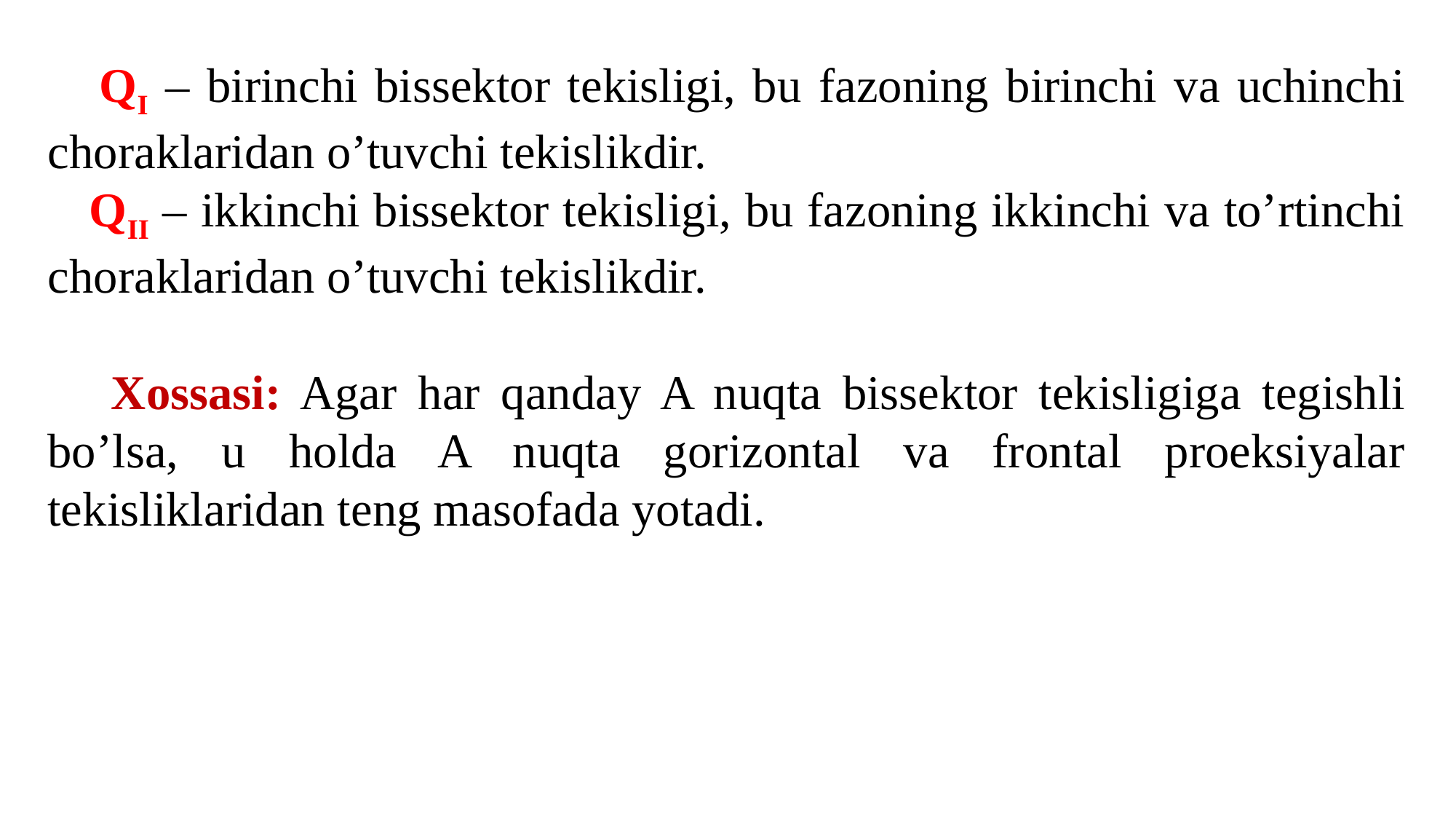

QI – birinchi bissektor tekisligi, bu fazoning birinchi va uchinchi choraklaridan o’tuvchi tekislikdir.
   QII – ikkinchi bissektor tekisligi, bu fazoning ikkinchi va to’rtinchi choraklaridan o’tuvchi tekislikdir.

   Xossasi: Agar har qanday A nuqta bissektor tekisligiga tegishli bo’lsa, u holda A nuqta gorizontal va frontal proeksiyalar tekisliklaridan teng masofada yotadi.